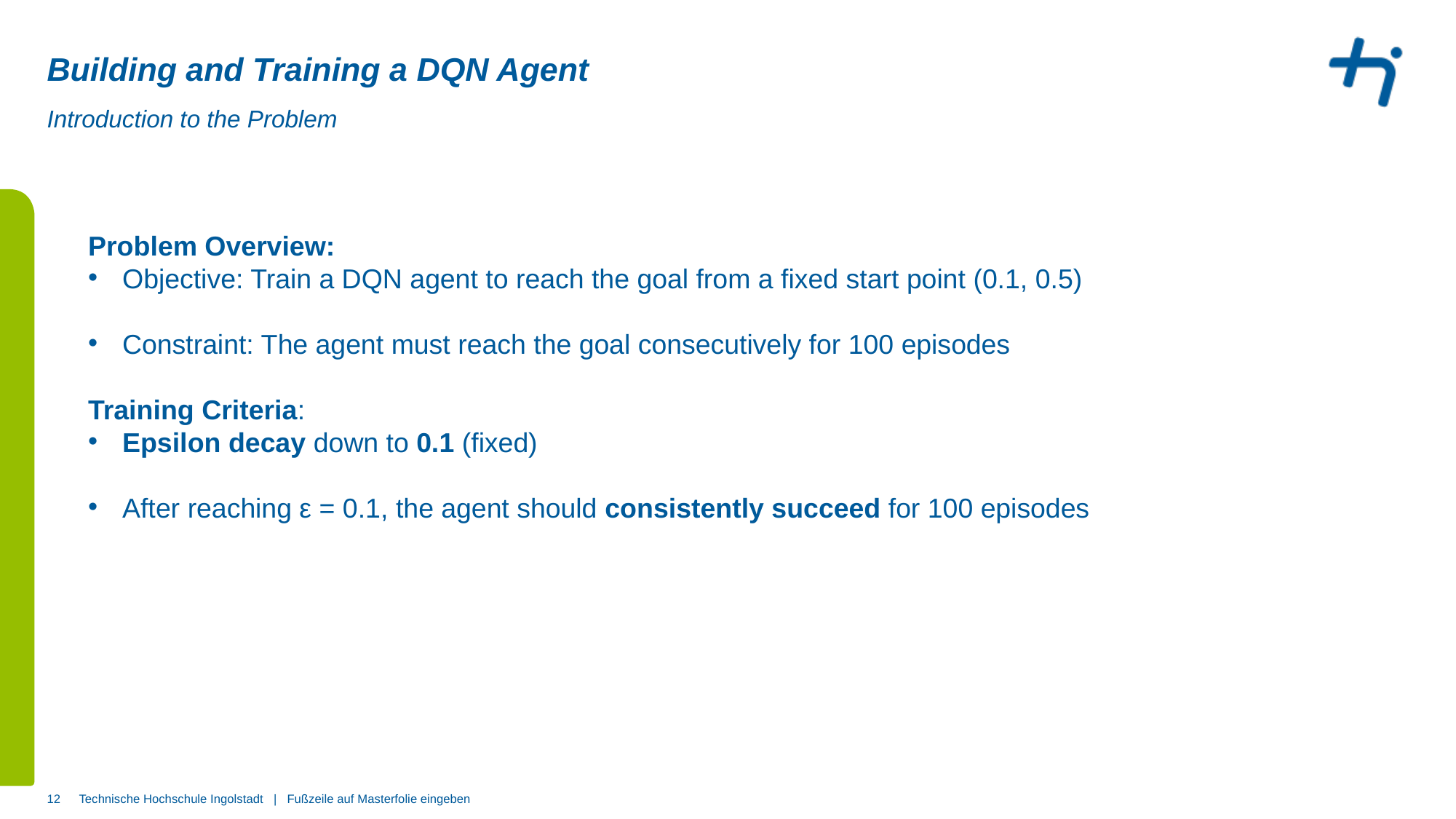

# Building and Training a DQN Agent
Introduction to the Problem
Problem Overview:
Objective: Train a DQN agent to reach the goal from a fixed start point (0.1, 0.5)

Constraint: The agent must reach the goal consecutively for 100 episodes

Training Criteria:
Epsilon decay down to 0.1 (fixed)

After reaching ε = 0.1, the agent should consistently succeed for 100 episodes

12